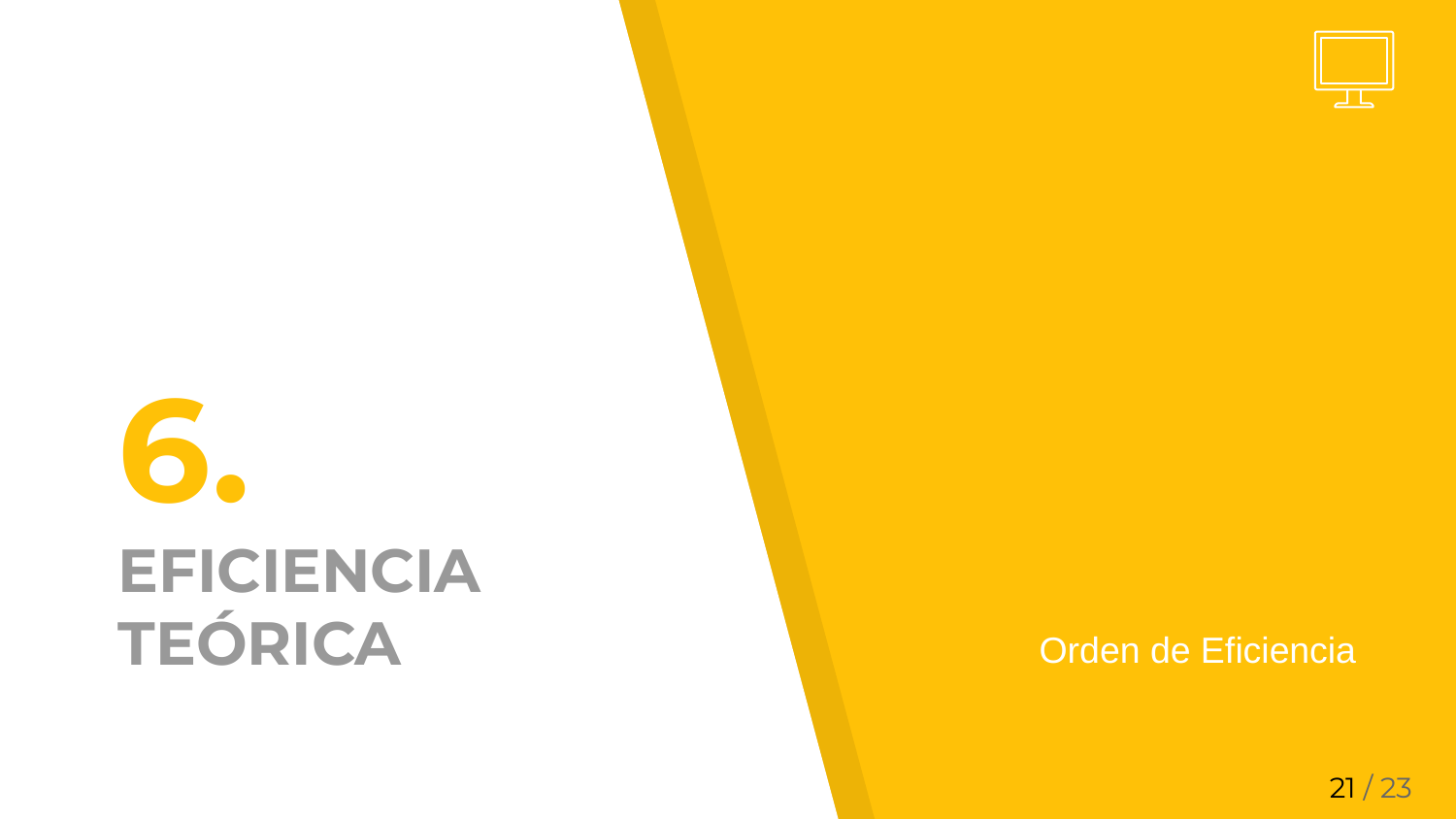

# 6.
EFICIENCIA TEÓRICA
Orden de Eficiencia
21 / 23